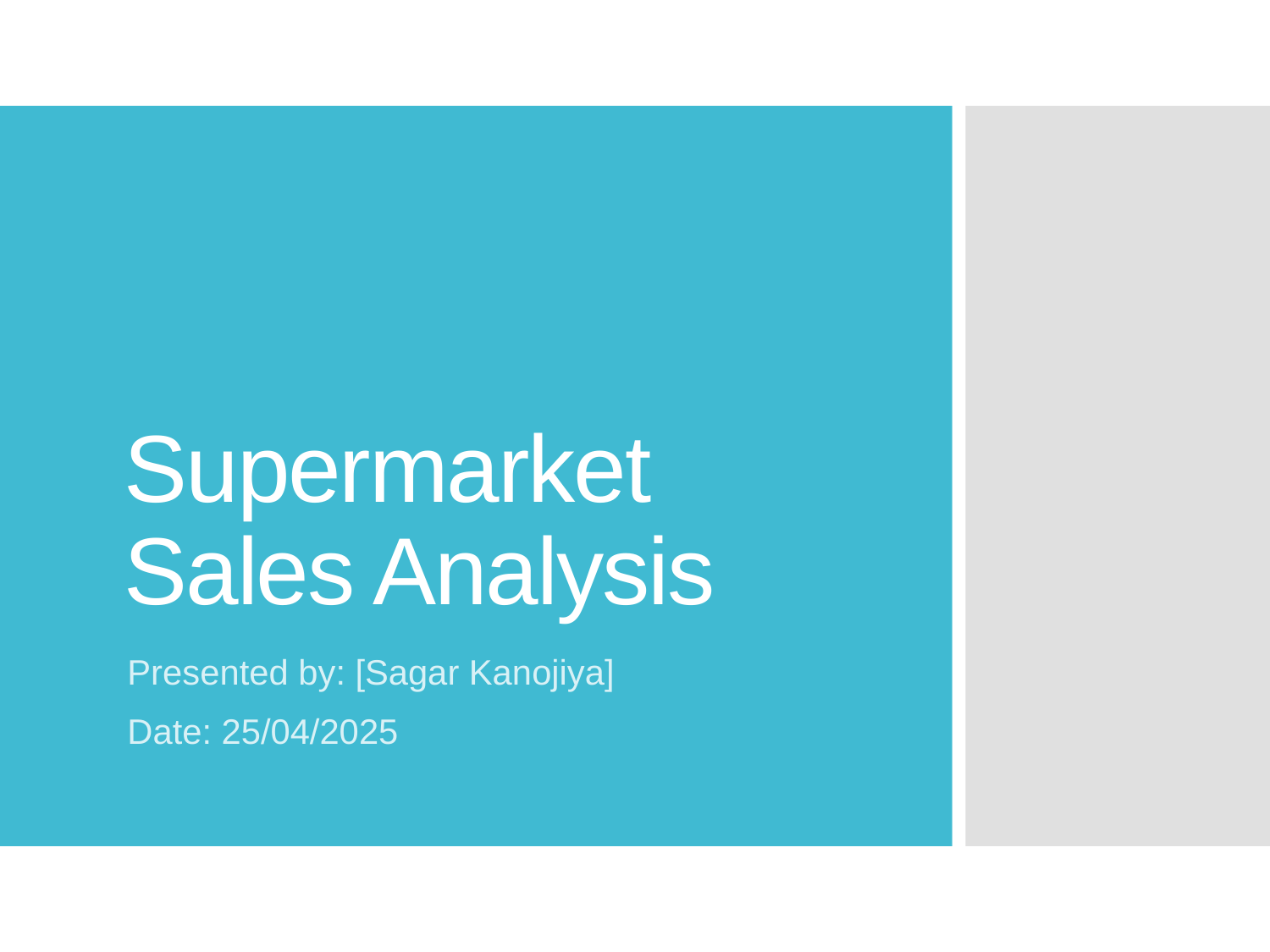

# Supermarket Sales Analysis
Presented by: [Sagar Kanojiya]
Date: 25/04/2025